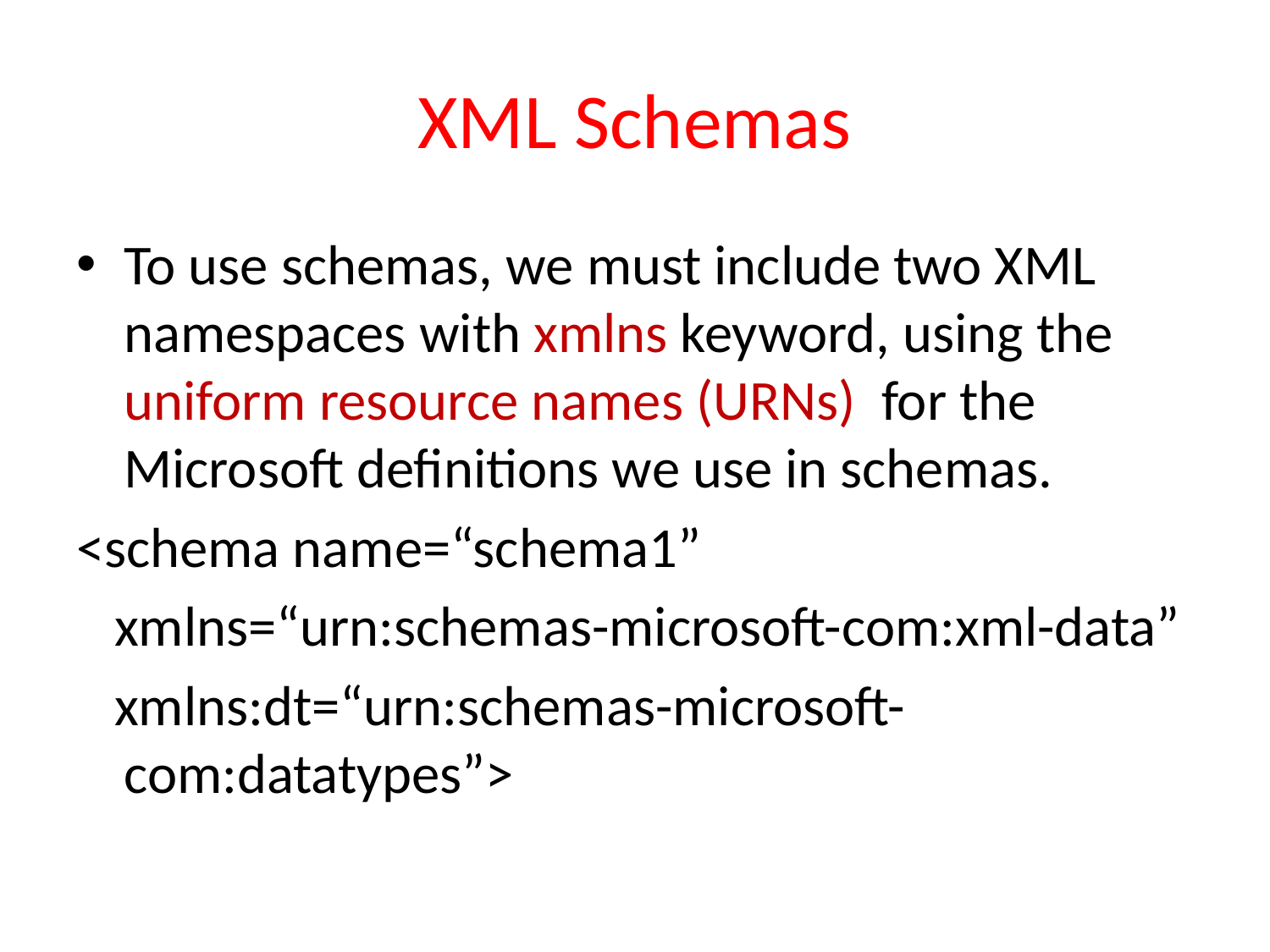

# XML Schemas
To use schemas, we must include two XML namespaces with xmlns keyword, using the uniform resource names (URNs)  for the Microsoft definitions we use in schemas.
<schema name=“schema1”
   xmlns=“urn:schemas-microsoft-com:xml-data”
   xmlns:dt=“urn:schemas-microsoft-com:datatypes”>